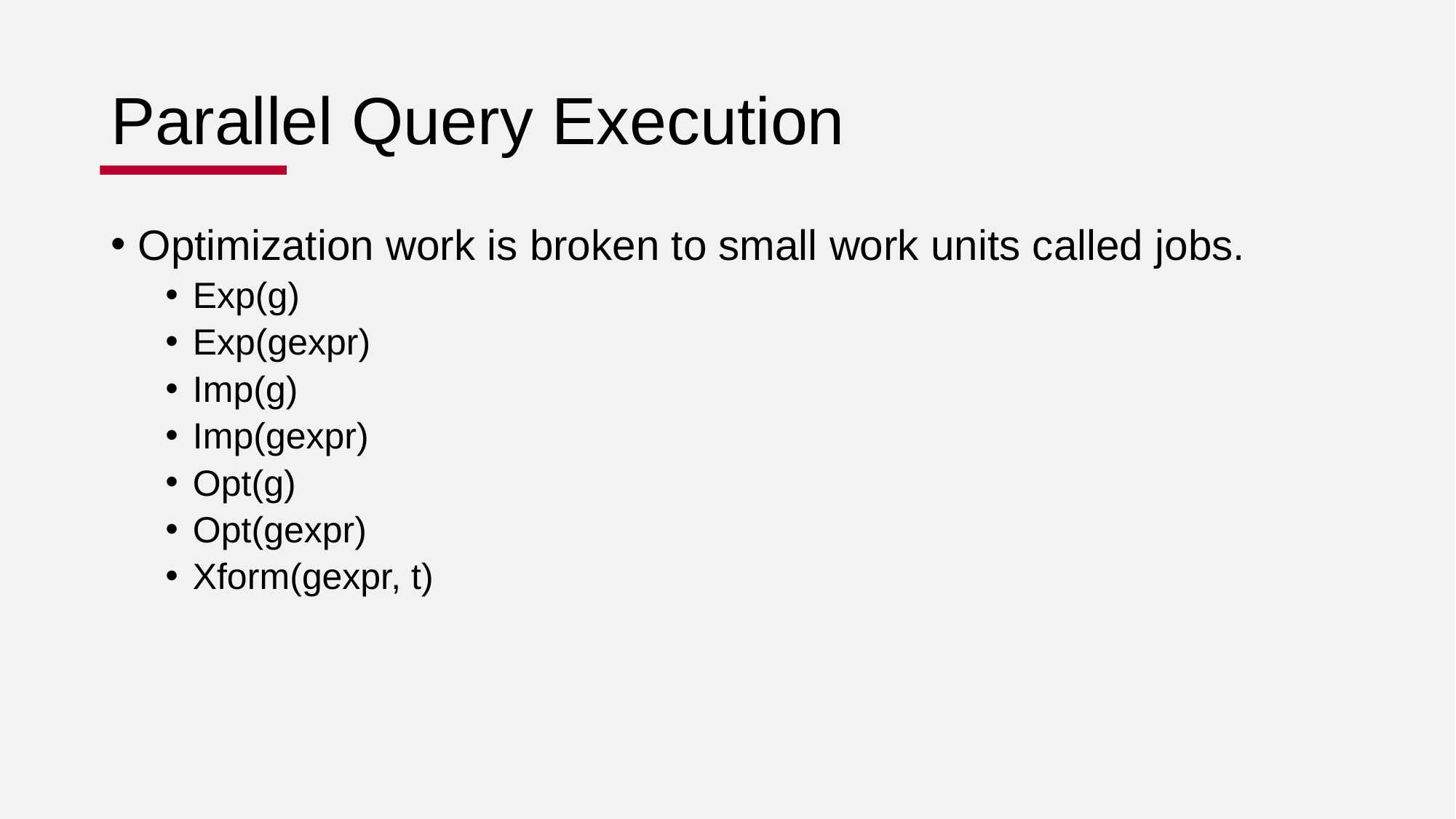

# Parallel Query Execution
Optimization work is broken to small work units called jobs.
Exp(g)
Exp(gexpr)
Imp(g)
Imp(gexpr)
Opt(g)
Opt(gexpr)
Xform(gexpr, t)